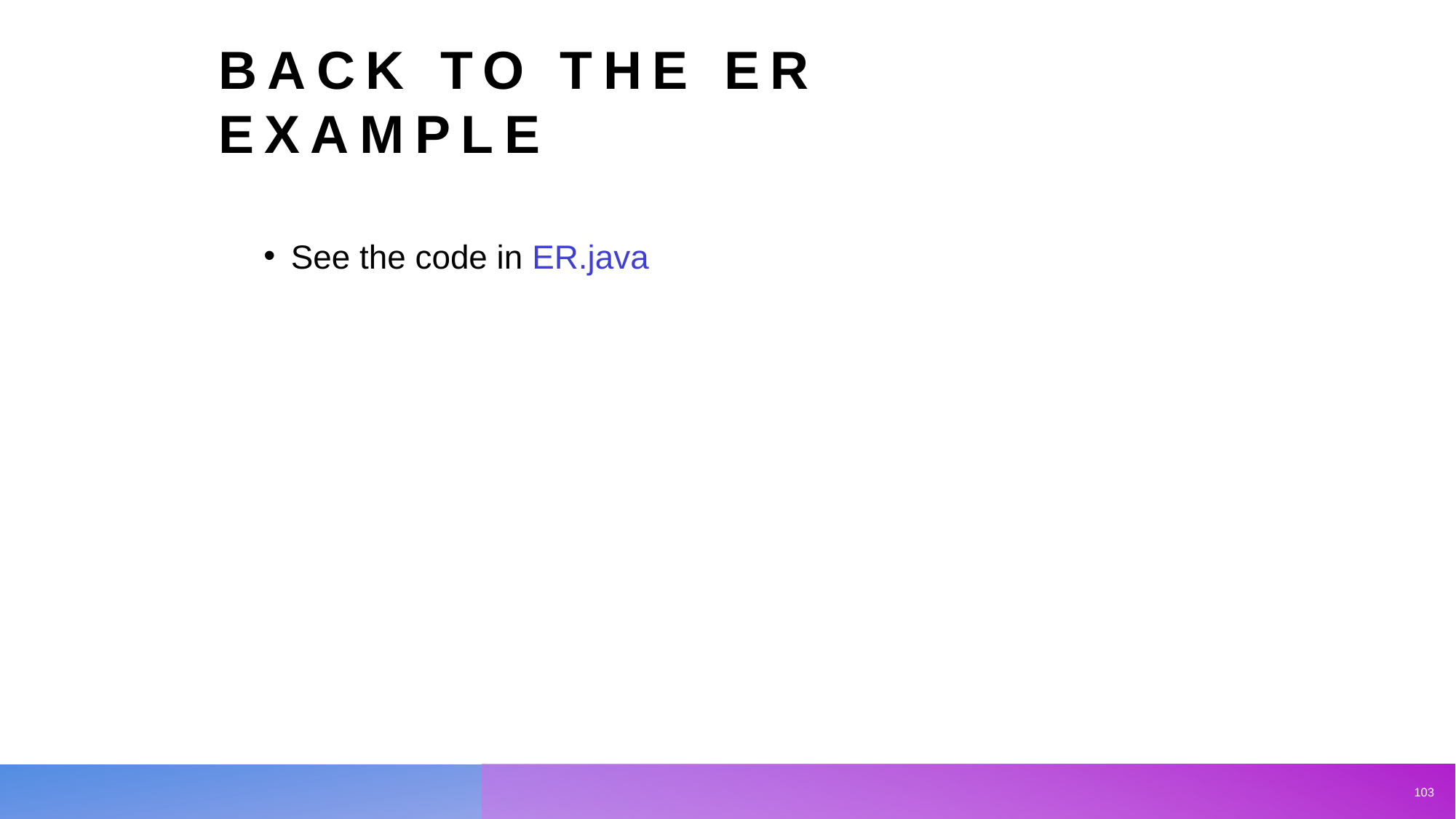

# Back to the ER example
See the code in ER.java

103